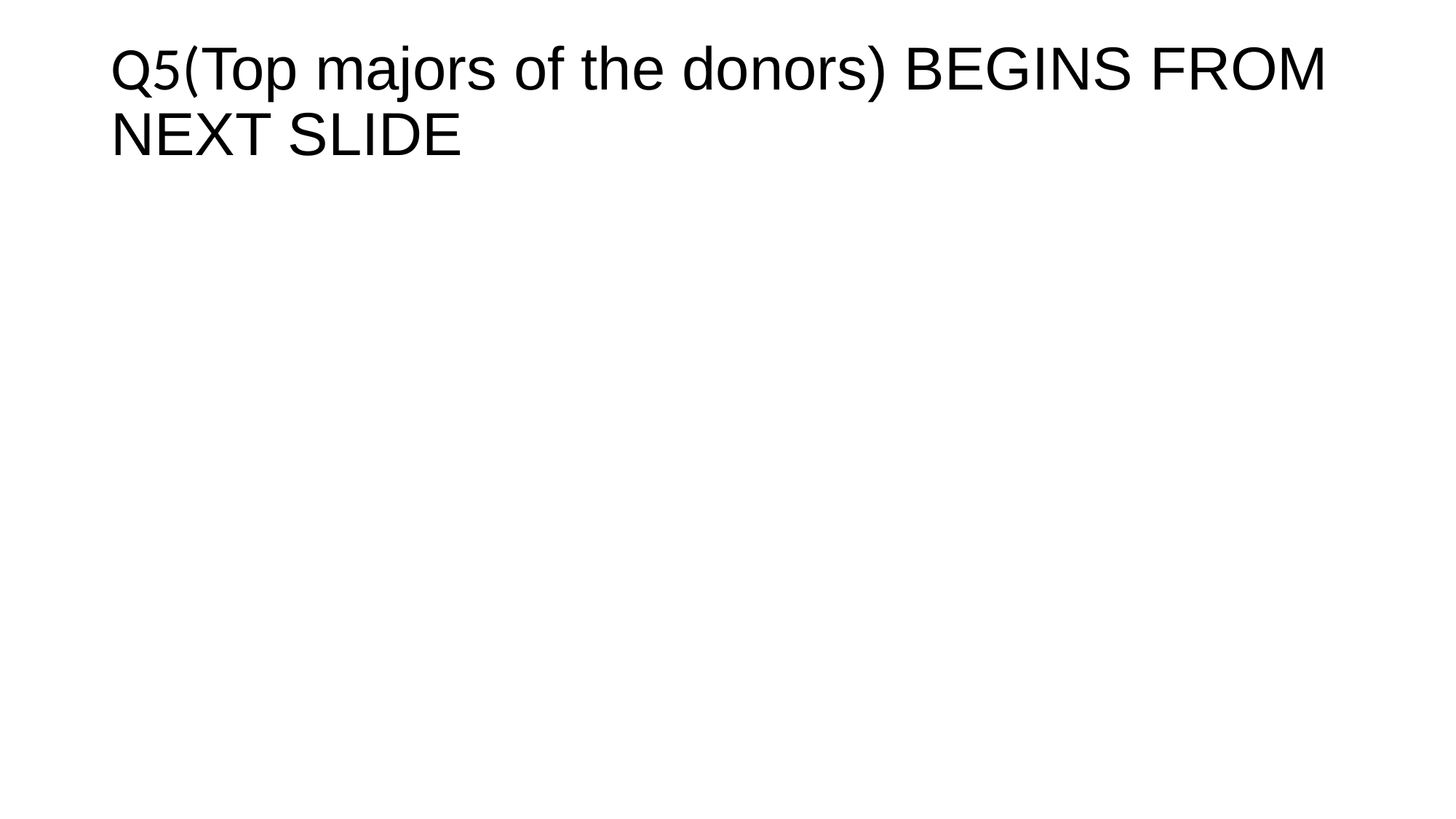

# Q5(Top majors of the donors) BEGINS FROM NEXT SLIDE